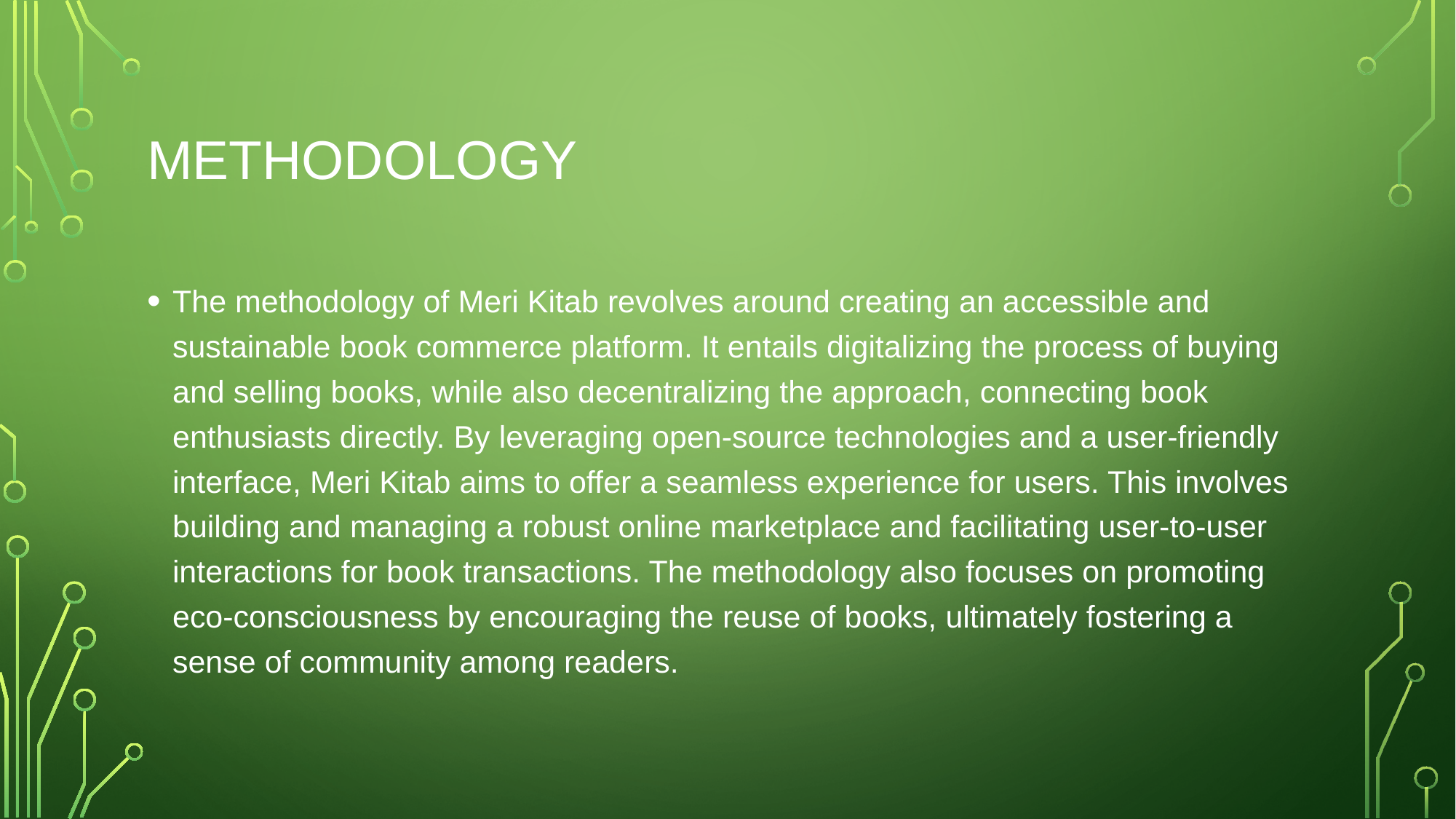

# METHODOLOGY
The methodology of Meri Kitab revolves around creating an accessible and sustainable book commerce platform. It entails digitalizing the process of buying and selling books, while also decentralizing the approach, connecting book enthusiasts directly. By leveraging open-source technologies and a user-friendly interface, Meri Kitab aims to offer a seamless experience for users. This involves building and managing a robust online marketplace and facilitating user-to-user interactions for book transactions. The methodology also focuses on promoting eco-consciousness by encouraging the reuse of books, ultimately fostering a sense of community among readers.